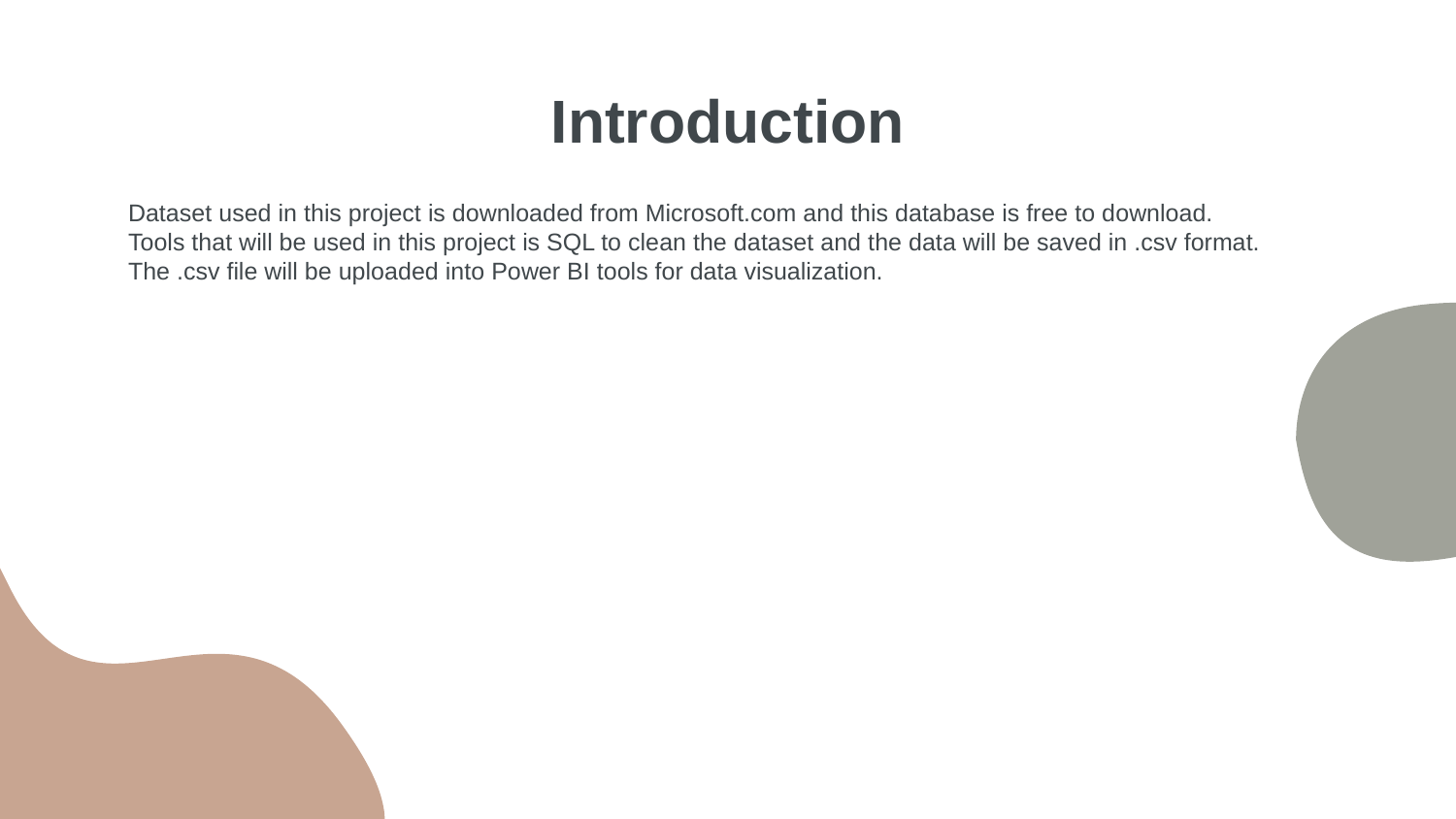

# Introduction
Dataset used in this project is downloaded from Microsoft.com and this database is free to download.
Tools that will be used in this project is SQL to clean the dataset and the data will be saved in .csv format. The .csv file will be uploaded into Power BI tools for data visualization.